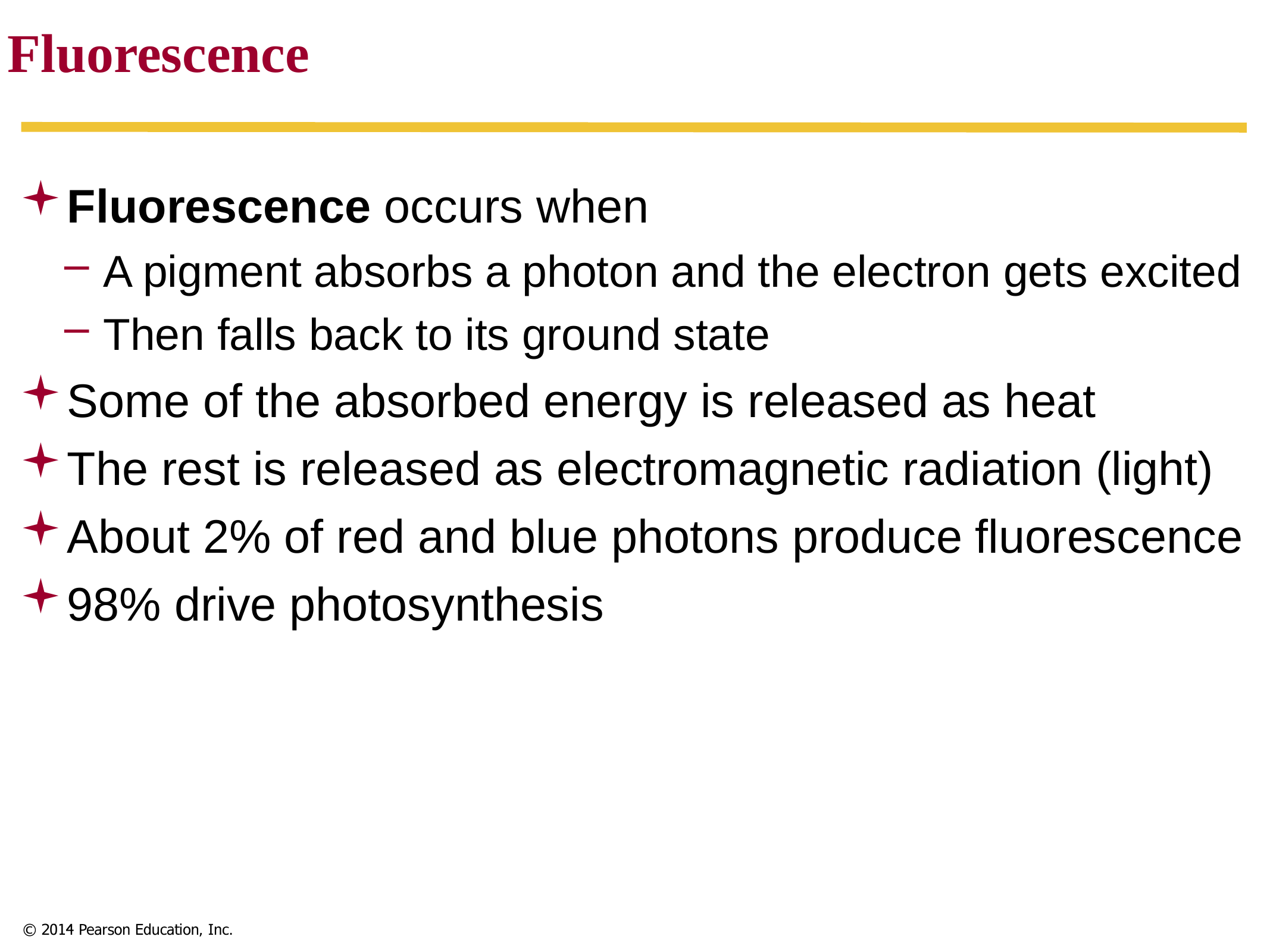

Fluorescence

Fluorescence occurs when
A pigment absorbs a photon and the electron gets excited
Then falls back to its ground state
Some of the absorbed energy is released as heat
The rest is released as electromagnetic radiation (light)
About 2% of red and blue photons produce fluorescence
98% drive photosynthesis